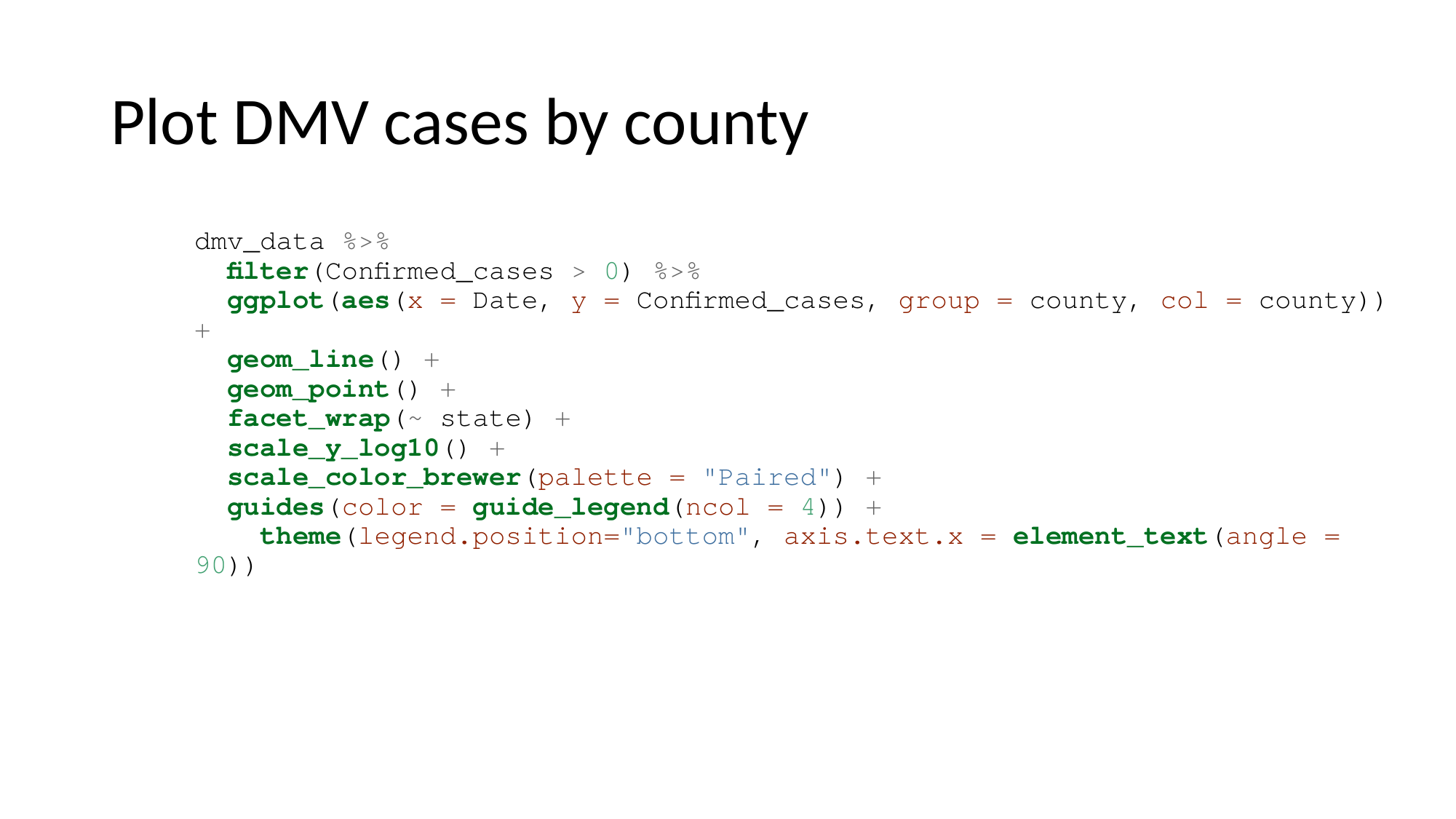

# Plot DMV cases by county
dmv_data %>%
  filter(Confirmed_cases > 0) %>%
  ggplot(aes(x = Date, y = Confirmed_cases, group = county, col = county)) +
  geom_line() +
  geom_point() +
  facet_wrap(~ state) +
  scale_y_log10() +
  scale_color_brewer(palette = "Paired") +
  guides(color = guide_legend(ncol = 4)) +
    theme(legend.position="bottom", axis.text.x = element_text(angle = 90))